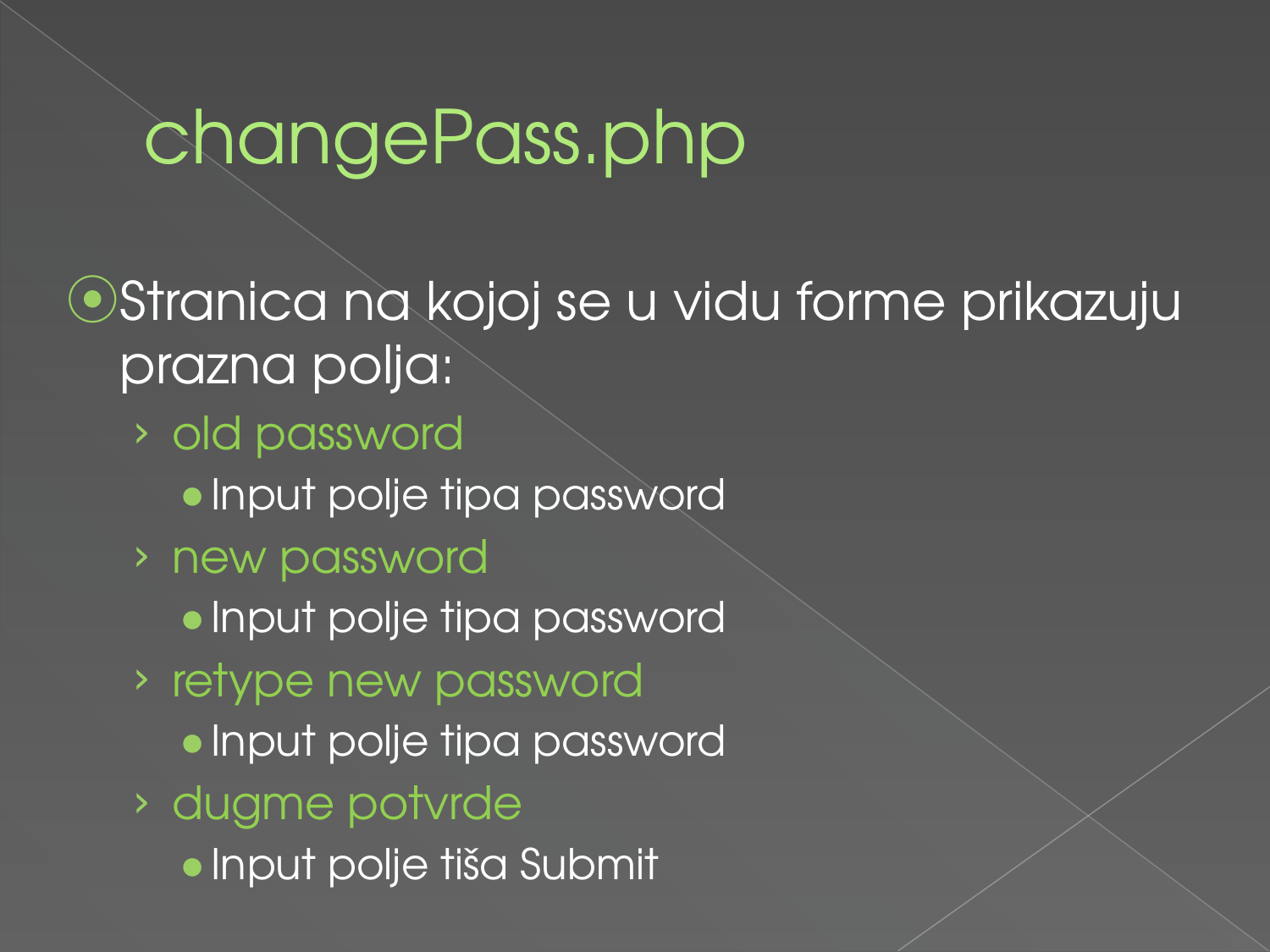

# changePass.php
Stranica na kojoj se u vidu forme prikazuju prazna polja:
old password
Input polje tipa password
new password
Input polje tipa password
retype new password
Input polje tipa password
dugme potvrde
Input polje tiša Submit